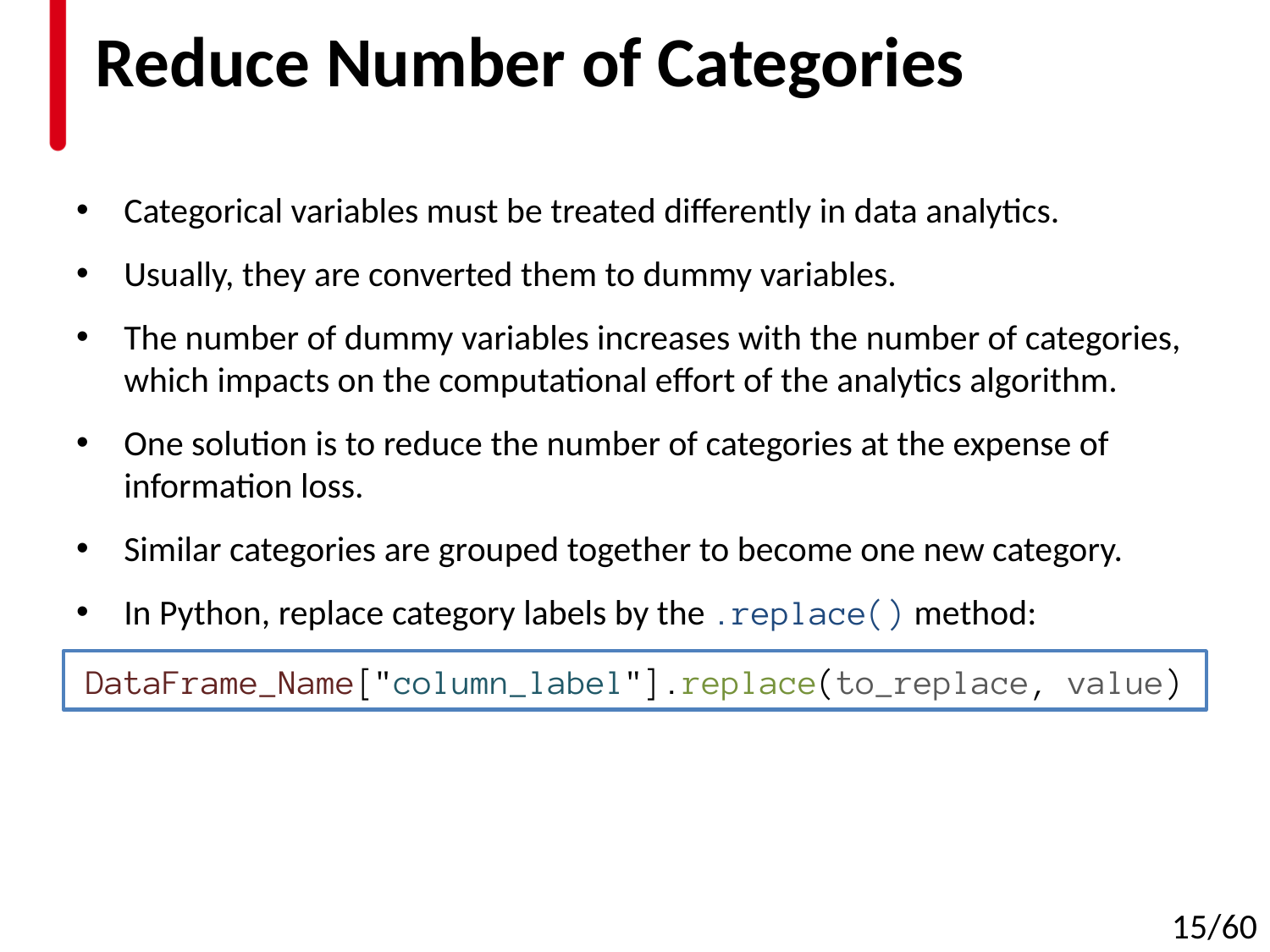

# Reduce Number of Categories
Categorical variables must be treated differently in data analytics.
Usually, they are converted them to dummy variables.
The number of dummy variables increases with the number of categories, which impacts on the computational effort of the analytics algorithm.
One solution is to reduce the number of categories at the expense of information loss.
Similar categories are grouped together to become one new category.
In Python, replace category labels by the .replace() method:

DataFrame_Name["column_label"].replace(to_replace, value)